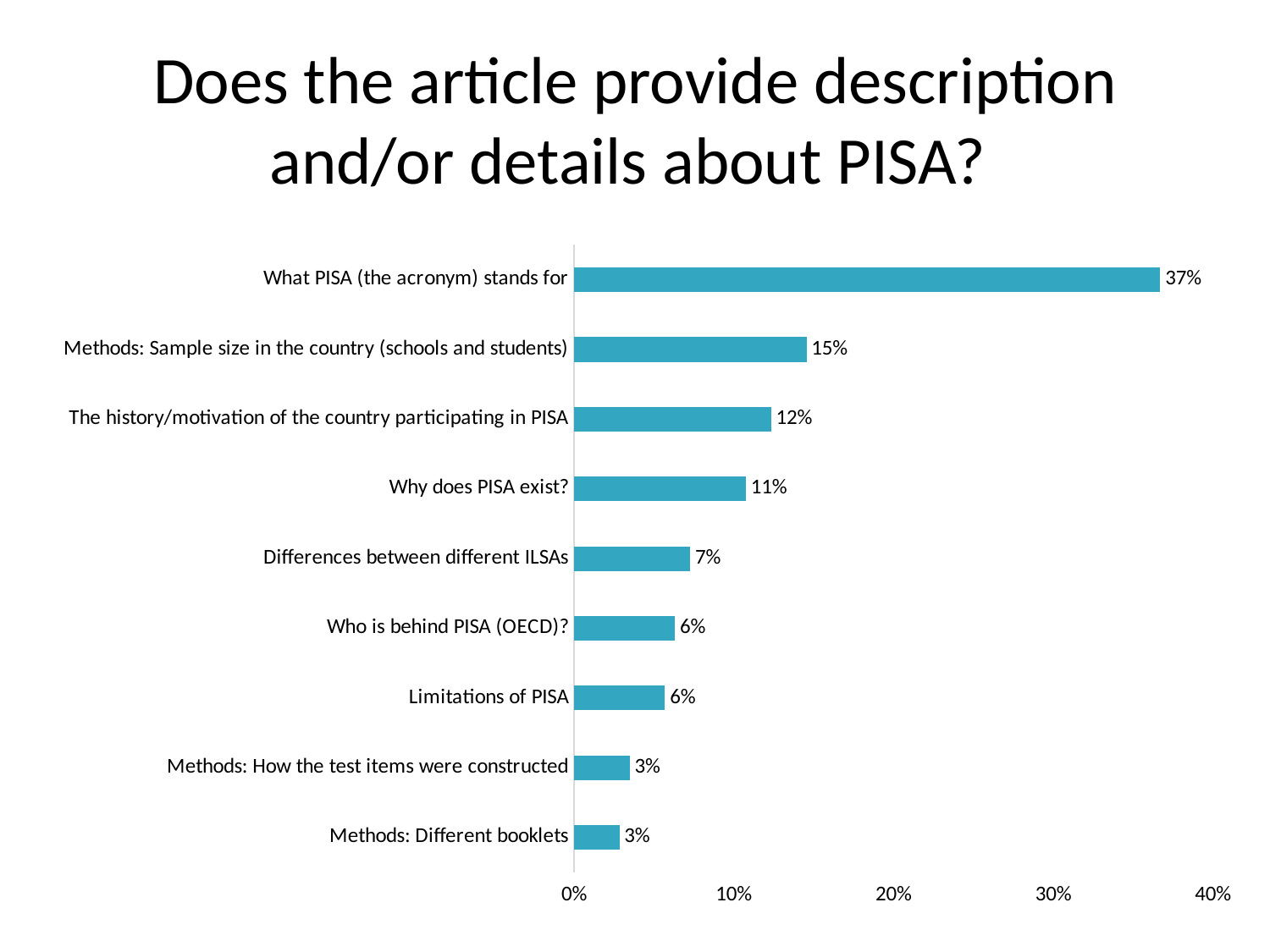

# Does the article provide description and/or details about PISA?

### Chart

| Category | Series1 |
|---|---|
| What PISA (the acronym) stands for | 0.367089 |
| Methods: Sample size in the country (schools and students) | 0.14557 |
| The history/motivation of the country participating in PISA | 0.123418 |
| Why does PISA exist? | 0.107595 |
| Differences between different ILSAs | 0.072785 |
| Who is behind PISA (OECD)? | 0.063291 |
| Limitations of PISA | 0.056962 |
| Methods: How the test items were constructed | 0.03481 |
| Methods: Different booklets | 0.028481 |